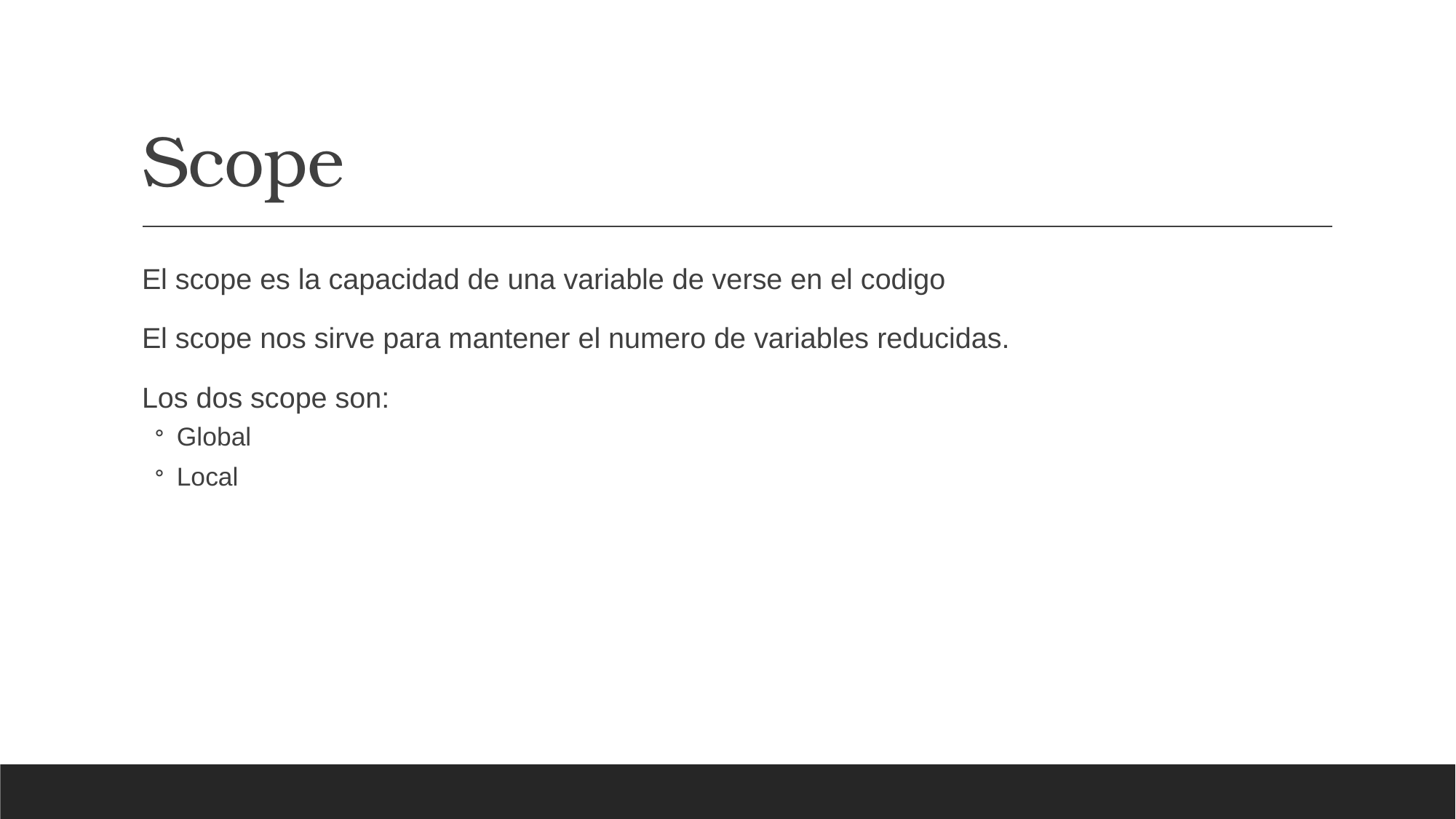

# Scope
El scope es la capacidad de una variable de verse en el codigo
El scope nos sirve para mantener el numero de variables reducidas.
Los dos scope son:
Global
Local